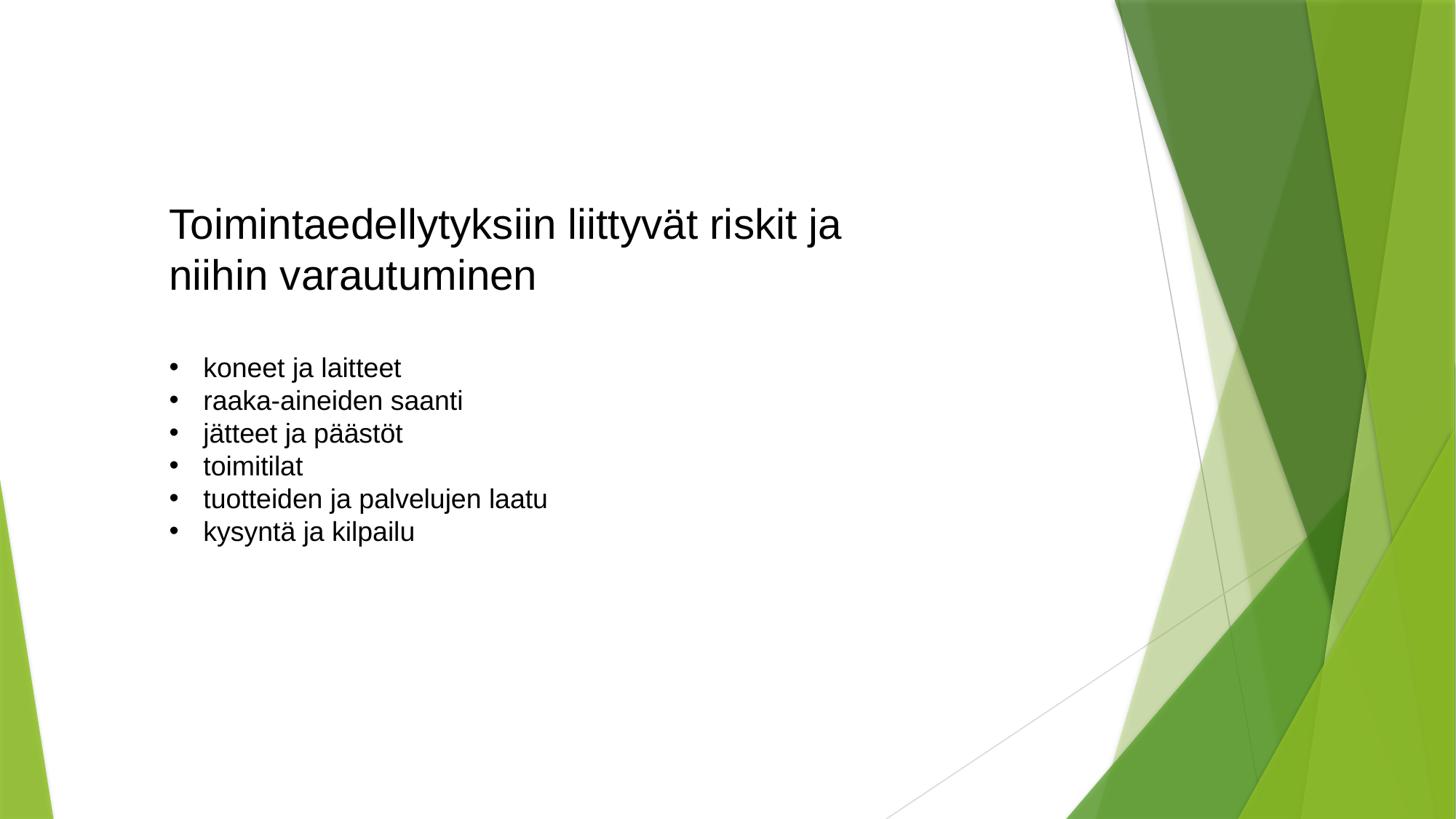

Toimintaedellytyksiin liittyvät riskit ja niihin varautuminen

koneet ja laitteet
raaka-aineiden saanti
jätteet ja päästöt
toimitilat
tuotteiden ja palvelujen laatu
kysyntä ja kilpailu